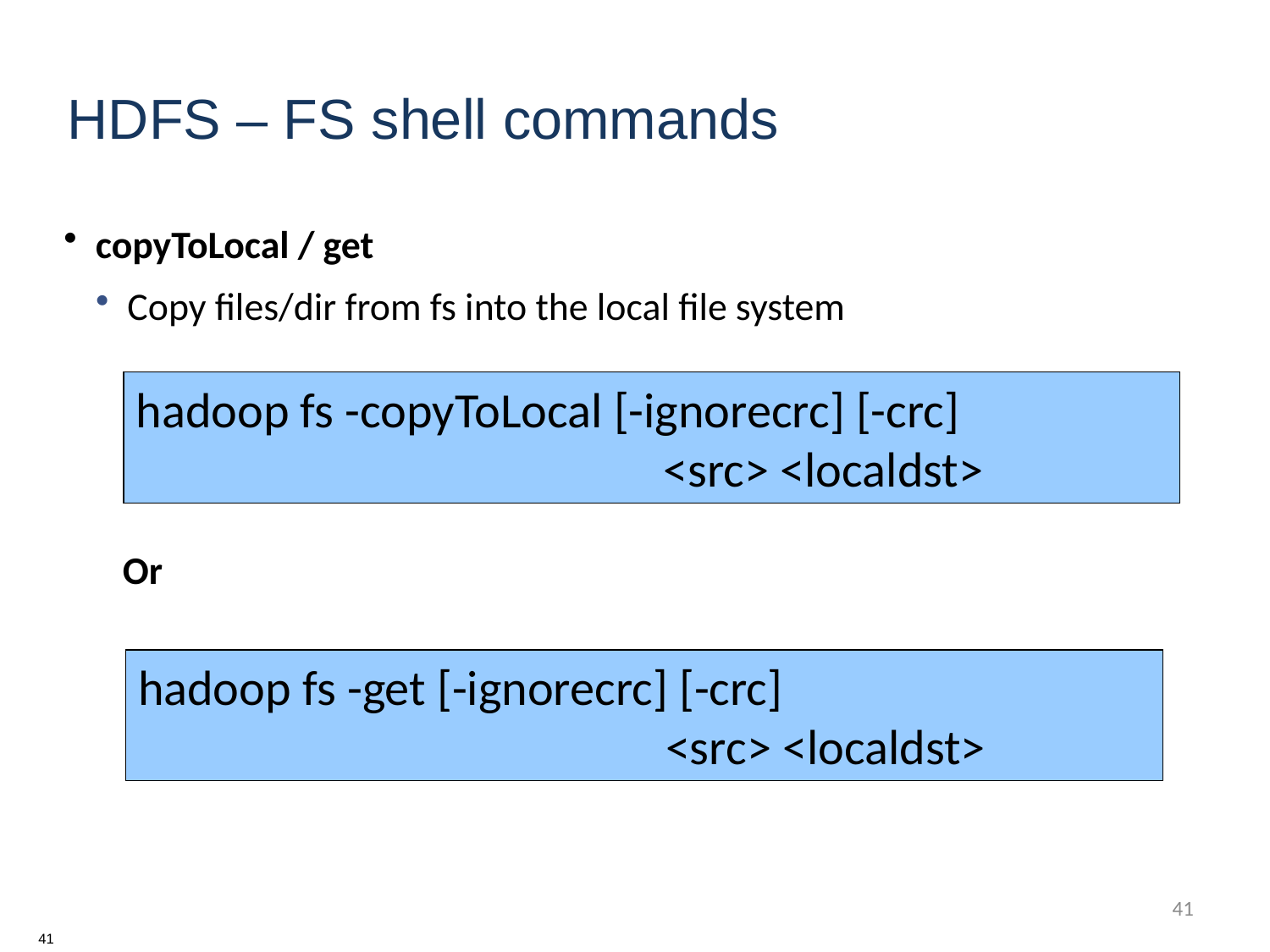

HDFS – FS shell commands
copyToLocal / get
Copy files/dir from fs into the local file system

hadoop fs -copyToLocal [-ignorecrc] [-crc]
                                               <src> <localdst>
Or

hadoop fs -get [-ignorecrc] [-crc]
                                               <src> <localdst>
41
41
41